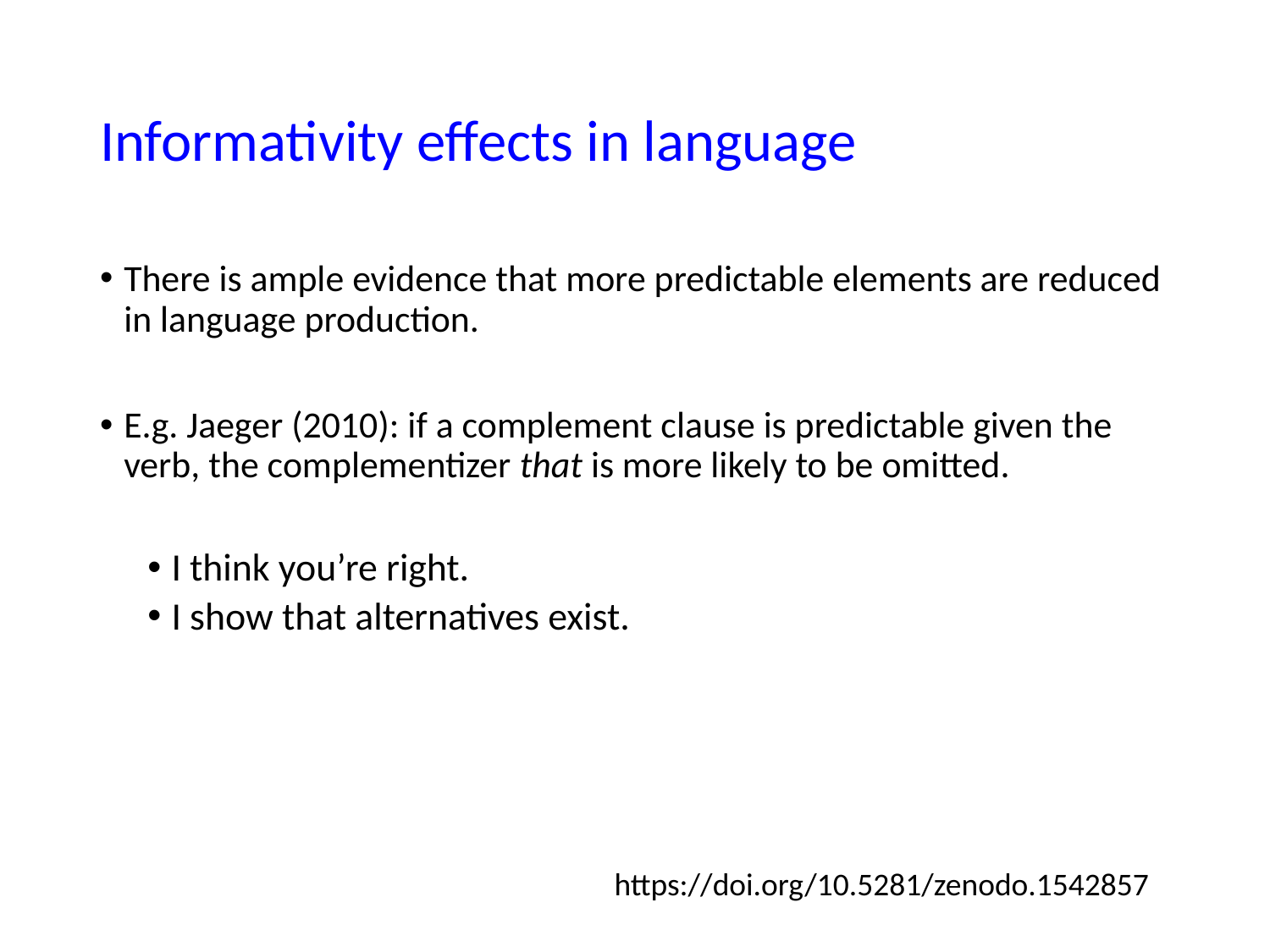

# Informativity effects in language
There is ample evidence that more predictable elements are reduced in language production.

E.g. Jaeger (2010): if a complement clause is predictable given the verb, the complementizer that is more likely to be omitted.

I think you’re right.
I show that alternatives exist.

https://doi.org/10.5281/zenodo.1542857